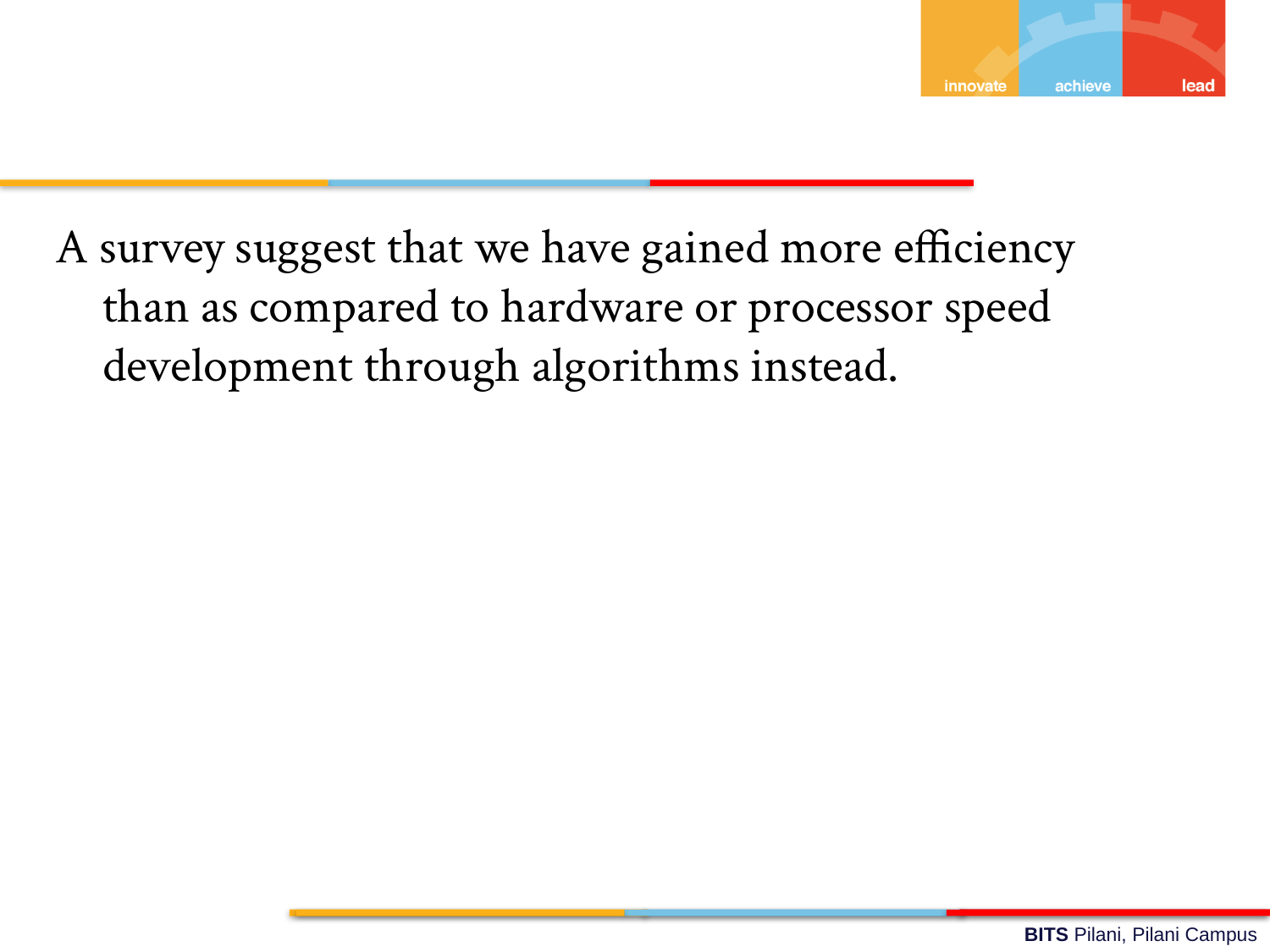

A survey suggest that we have gained more efficiency than as compared to hardware or processor speed development through algorithms instead.